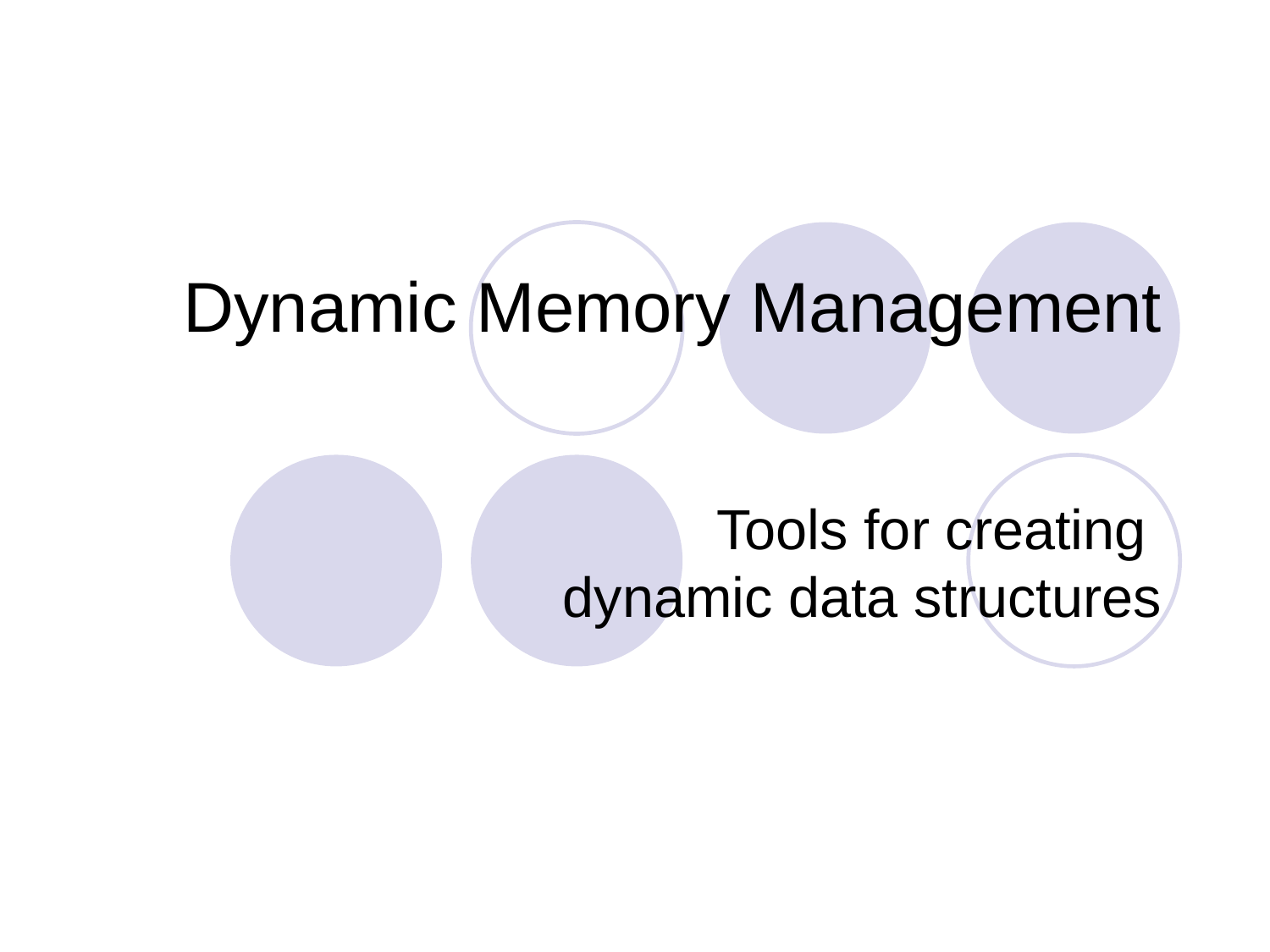

# Dynamic Memory Management
Tools for creating
dynamic data structures